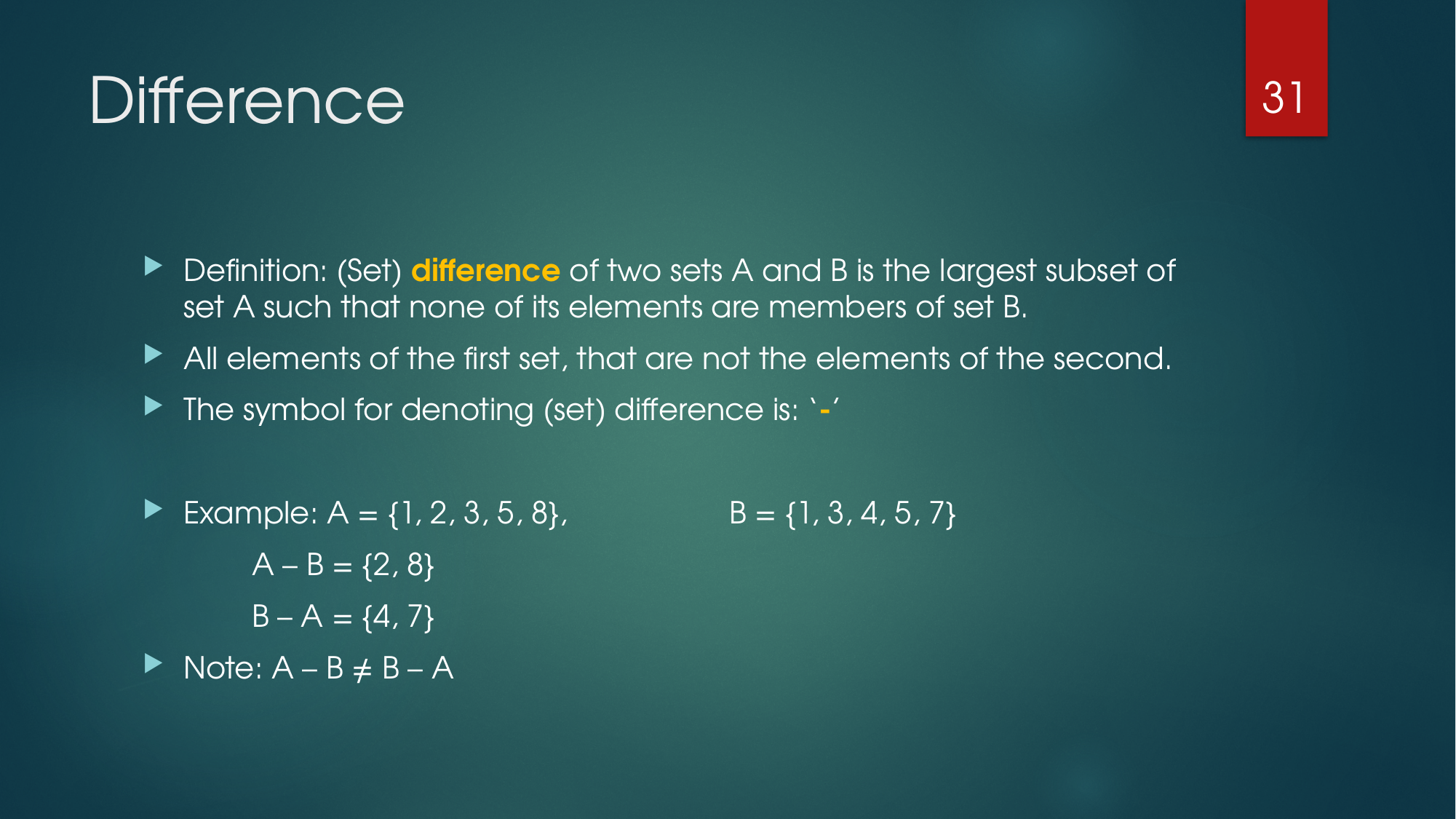

31
# Difference
Definition: (Set) difference of two sets A and B is the largest subset of set A such that none of its elements are members of set B.
All elements of the first set, that are not the elements of the second.
The symbol for denoting (set) difference is: ‘-’

Example: A = {1, 2, 3, 5, 8},		B = {1, 3, 4, 5, 7}
	A – B = {2, 8}
	B – A = {4, 7}
Note: A – B ≠ B – A